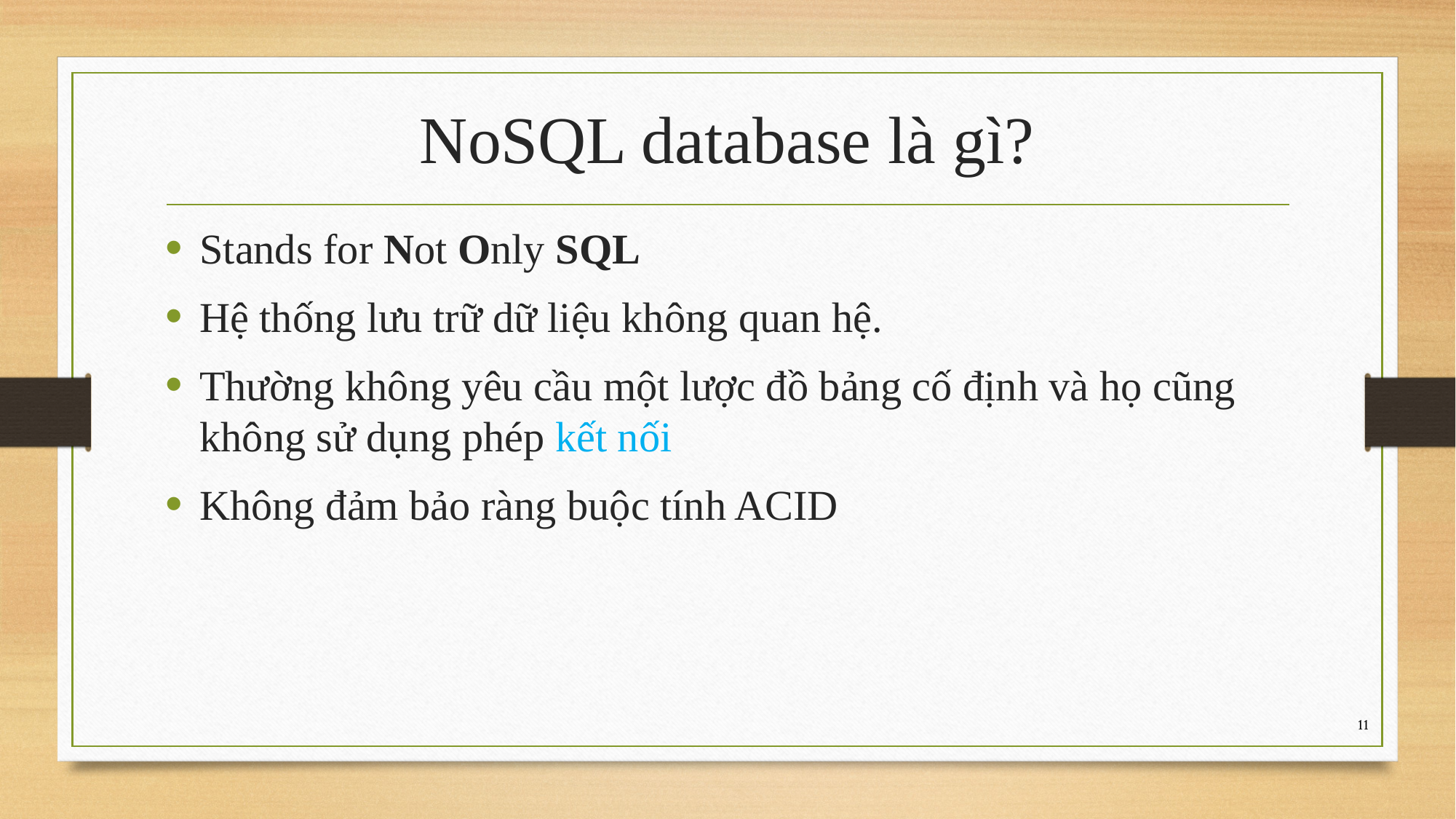

# NoSQL database là gì?
Stands for Not Only SQL
Hệ thống lưu trữ dữ liệu không quan hệ.
Thường không yêu cầu một lược đồ bảng cố định và họ cũng không sử dụng phép kết nối
Không đảm bảo ràng buộc tính ACID

11